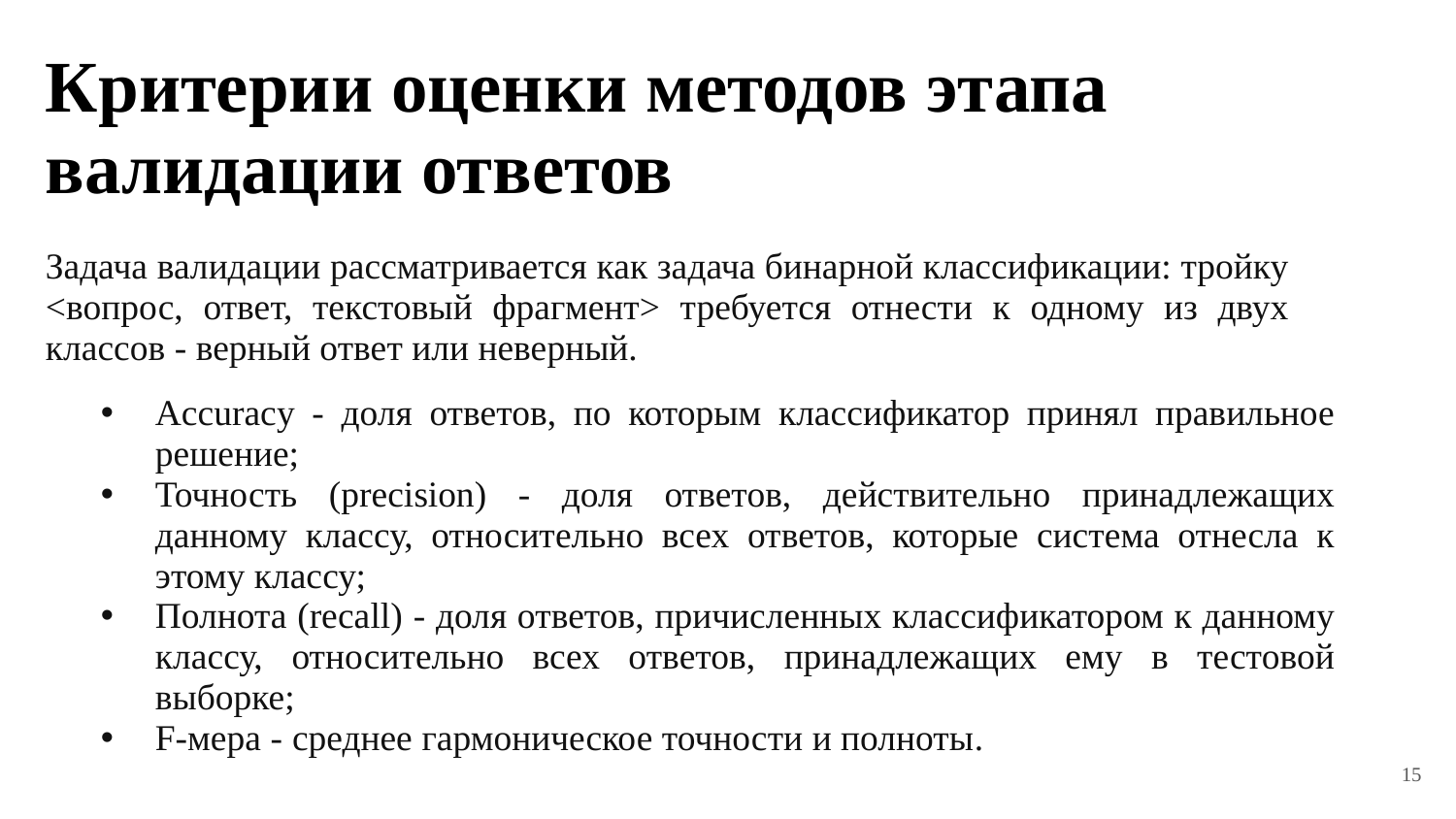

Критерии оценки методов этапа валидации ответов
Задача валидации рассматривается как задача бинарной классификации: тройку <вопрос, ответ, текстовый фрагмент> требуется отнести к одному из двух классов - верный ответ или неверный.

Accuracy - доля ответов, по которым классификатор принял правильное решение;
Точность (precision) - доля ответов, действительно принадлежащих данному классу, относительно всех ответов, которые система отнесла к этому классу;
Полнота (recall) - доля ответов, причисленных классификатором к данному классу, относительно всех ответов, принадлежащих ему в тестовой выборке;
F-мера - среднее гармоническое точности и полноты.

15